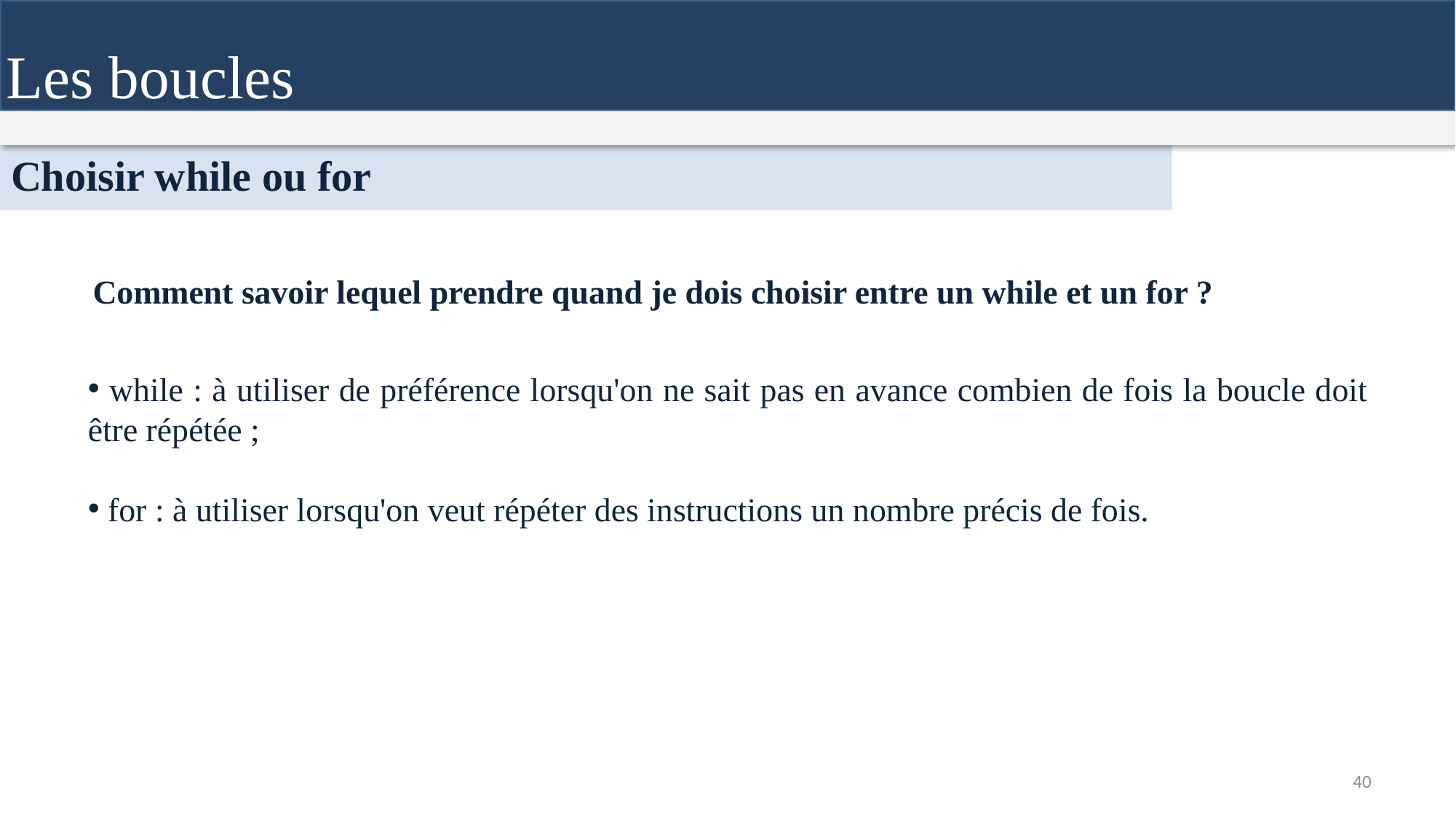

Les boucles

Choisir while ou for

# Comment savoir lequel prendre quand je dois choisir entre un while et un for ?
 while : à utiliser de préférence lorsqu'on ne sait pas en avance combien de fois la boucle doit être répétée ;

 for : à utiliser lorsqu'on veut répéter des instructions un nombre précis de fois.

40